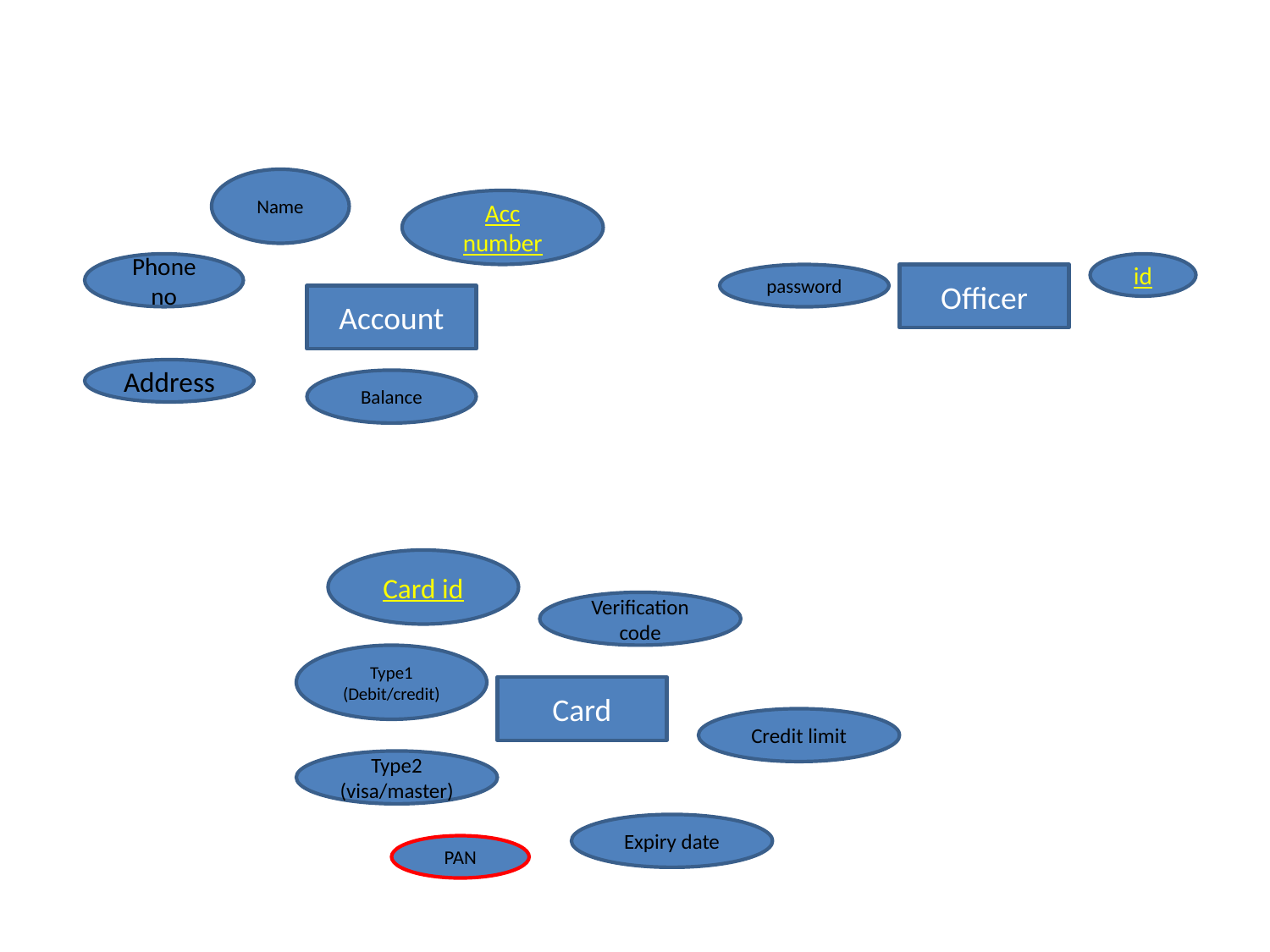

Name
Acc number
Phone no
id
password
Officer
Account
Address
Balance
Card id
Verification code
Type1 (Debit/credit)
Card
Credit limit
Type2 (visa/master)
Expiry date
PAN